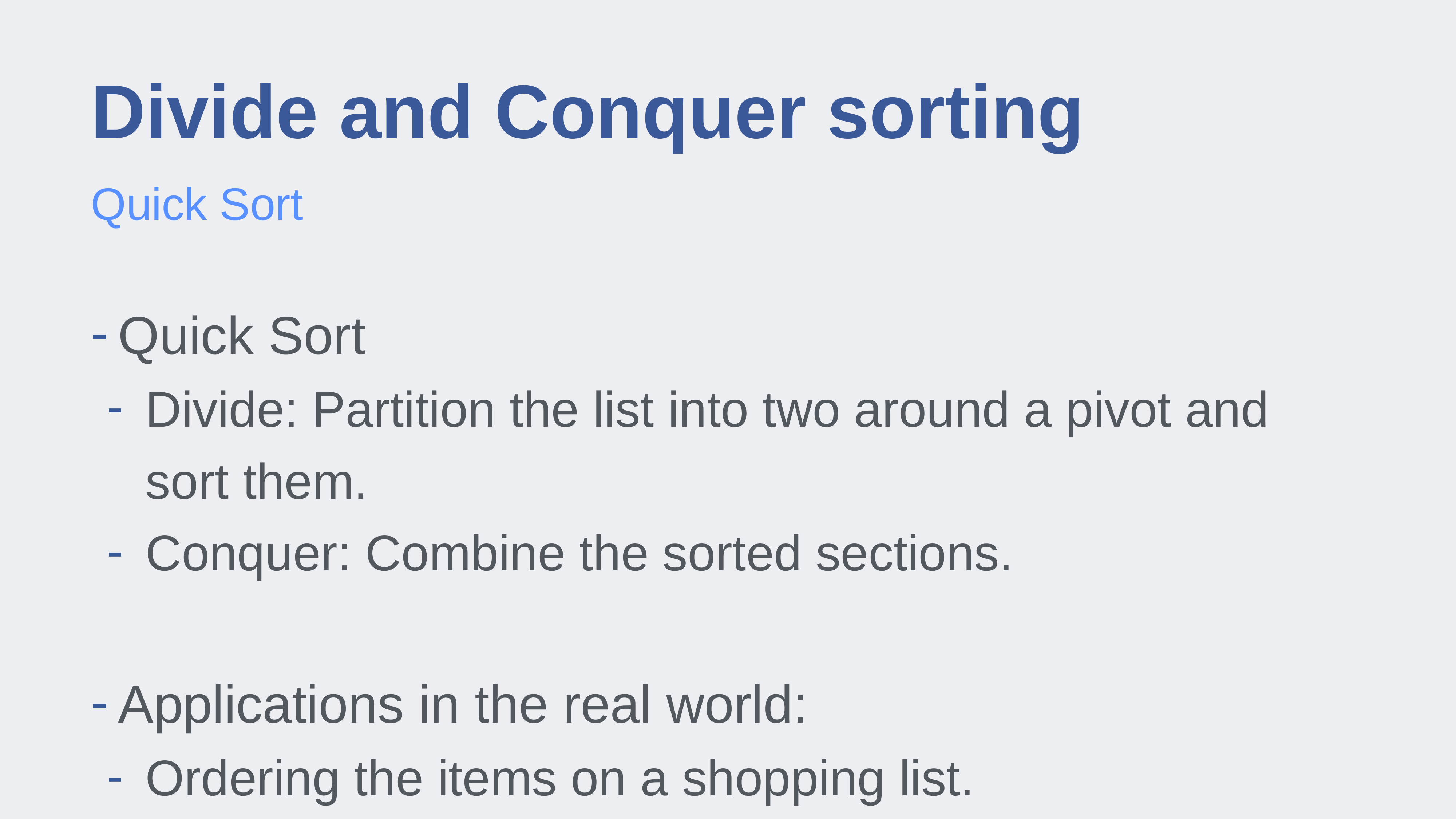

# Divide and Conquer sorting
Quick Sort
Quick Sort
Divide: Partition the list into two around a pivot and sort them.
Conquer: Combine the sorted sections.

Applications in the real world:
Ordering the items on a shopping list.